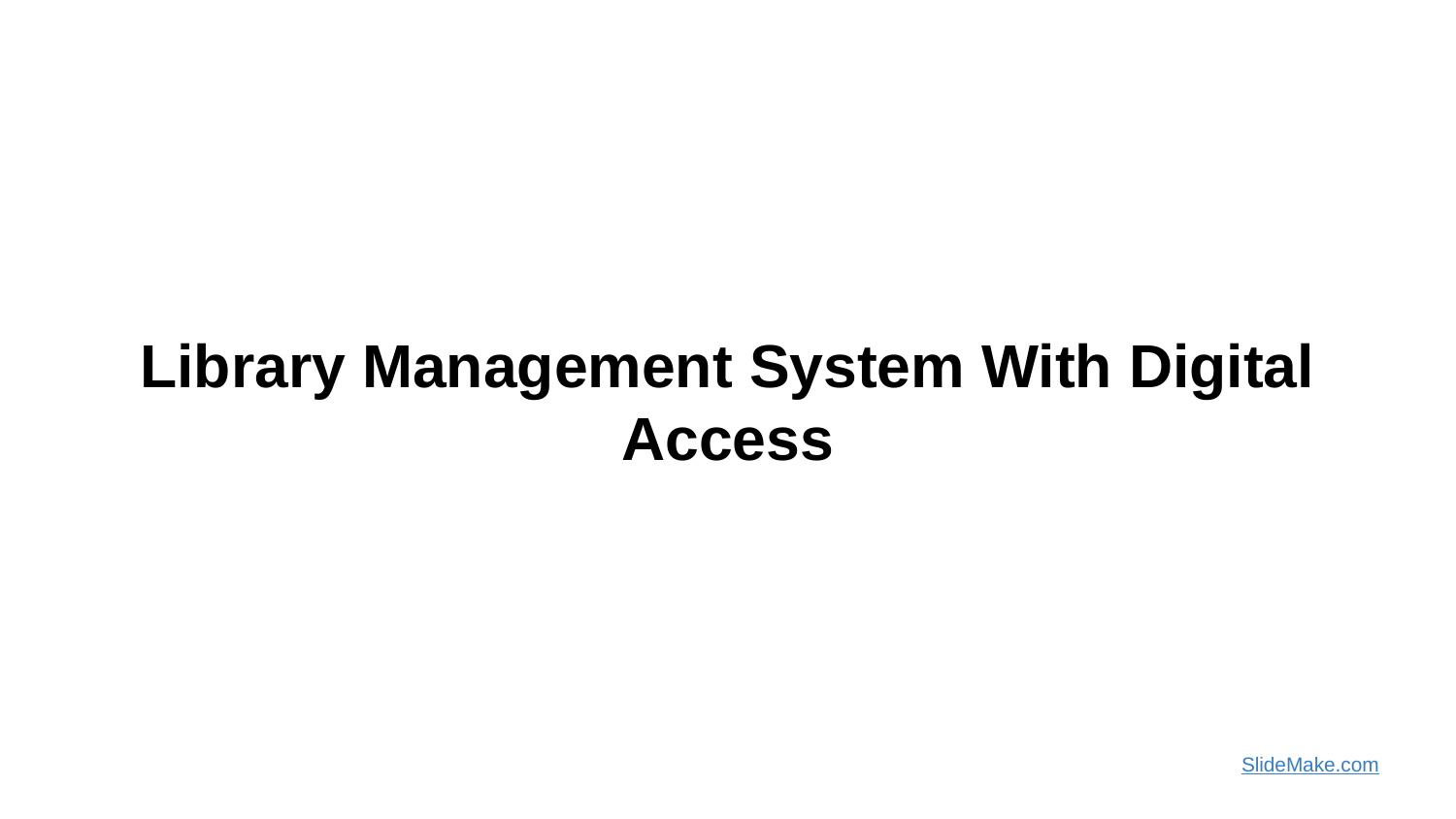

Library Management System With Digital Access
SlideMake.com